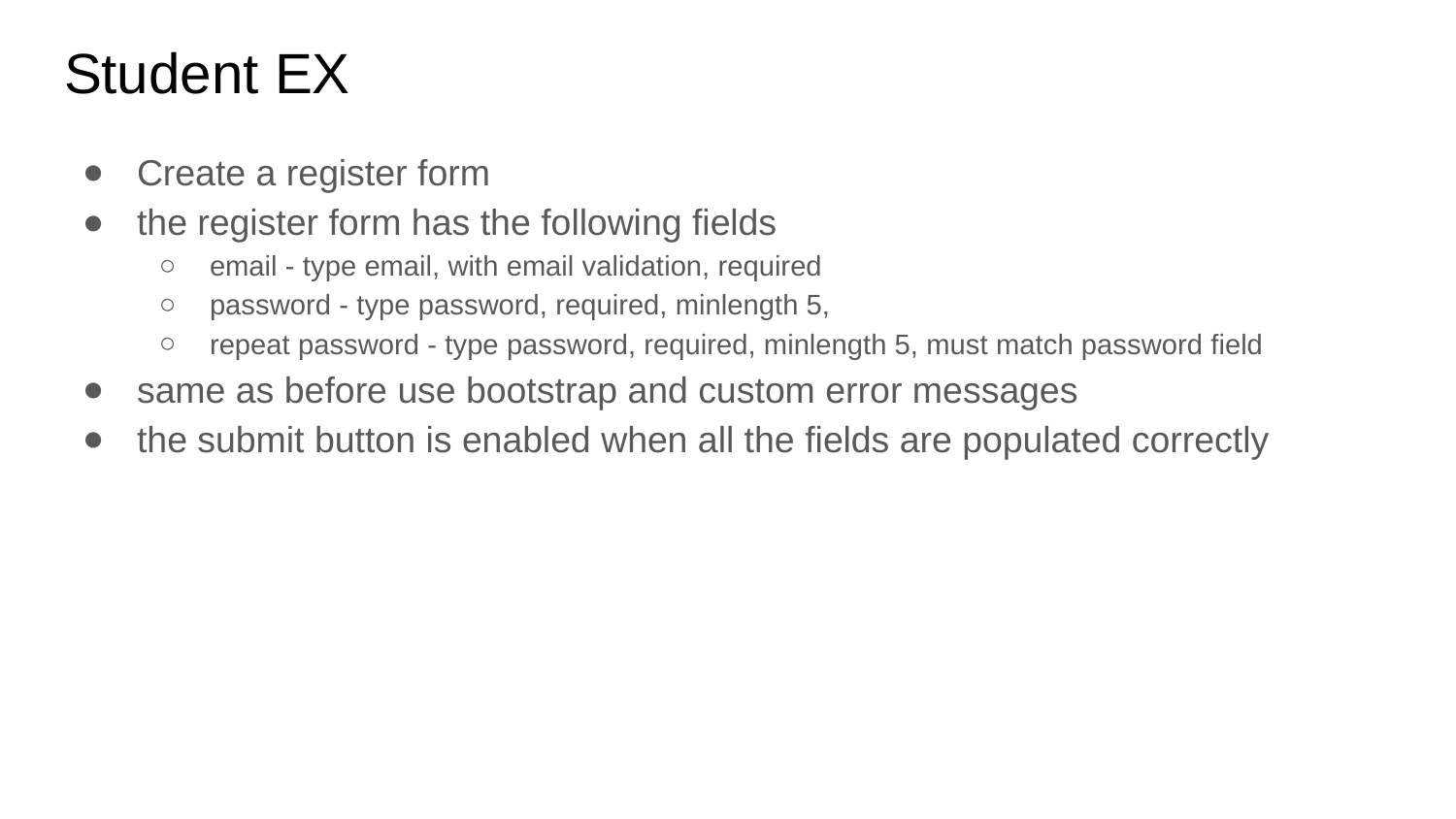

# Student EX
Create a register form
the register form has the following fields
email - type email, with email validation, required
password - type password, required, minlength 5,
repeat password - type password, required, minlength 5, must match password field
same as before use bootstrap and custom error messages
the submit button is enabled when all the fields are populated correctly